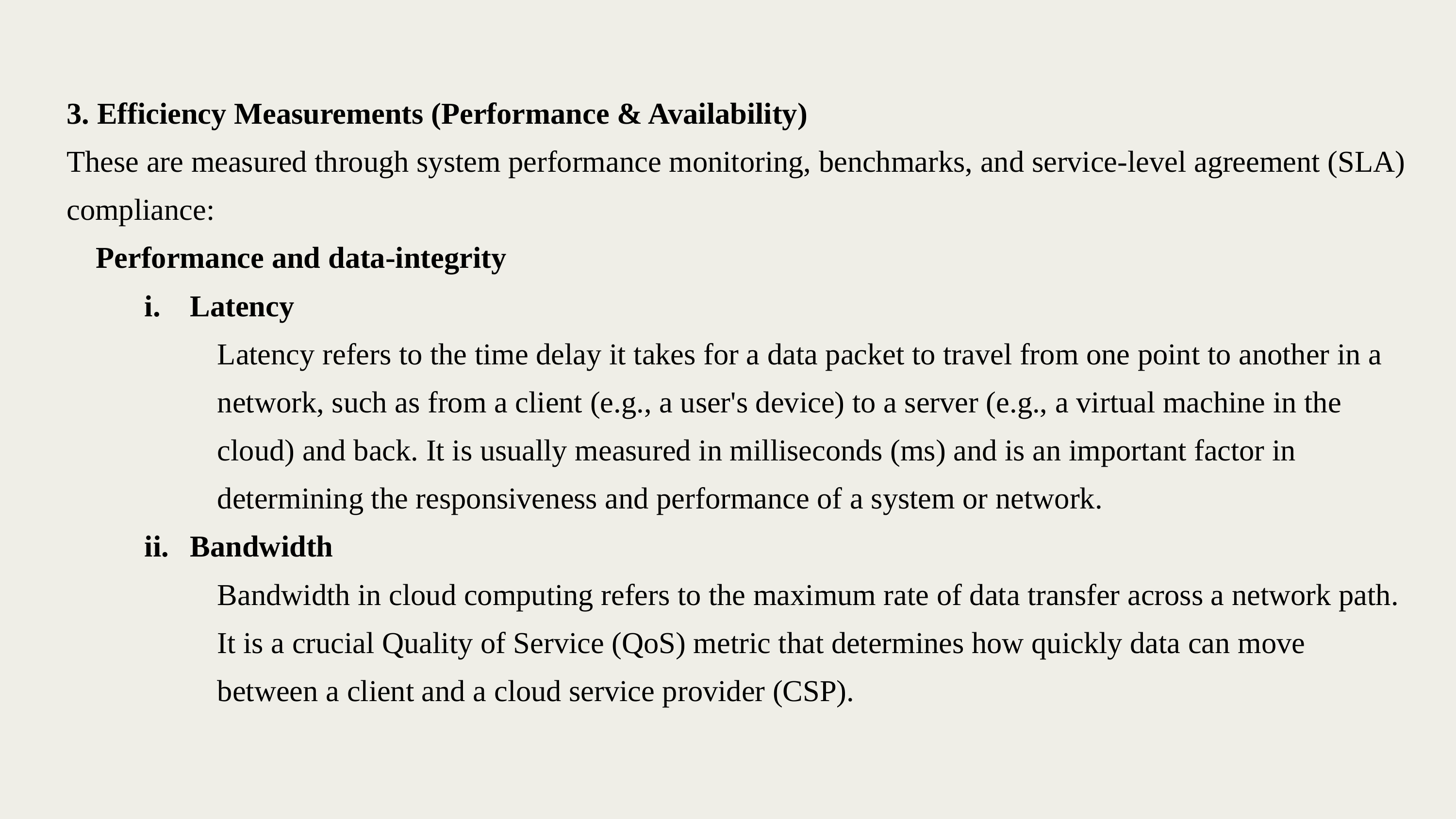

3. Efficiency Measurements (Performance & Availability)
These are measured through system performance monitoring, benchmarks, and service-level agreement (SLA) compliance:
Performance and data-integrity
Latency
Latency refers to the time delay it takes for a data packet to travel from one point to another in a network, such as from a client (e.g., a user's device) to a server (e.g., a virtual machine in the cloud) and back. It is usually measured in milliseconds (ms) and is an important factor in determining the responsiveness and performance of a system or network.
Bandwidth
Bandwidth in cloud computing refers to the maximum rate of data transfer across a network path. It is a crucial Quality of Service (QoS) metric that determines how quickly data can move between a client and a cloud service provider (CSP).